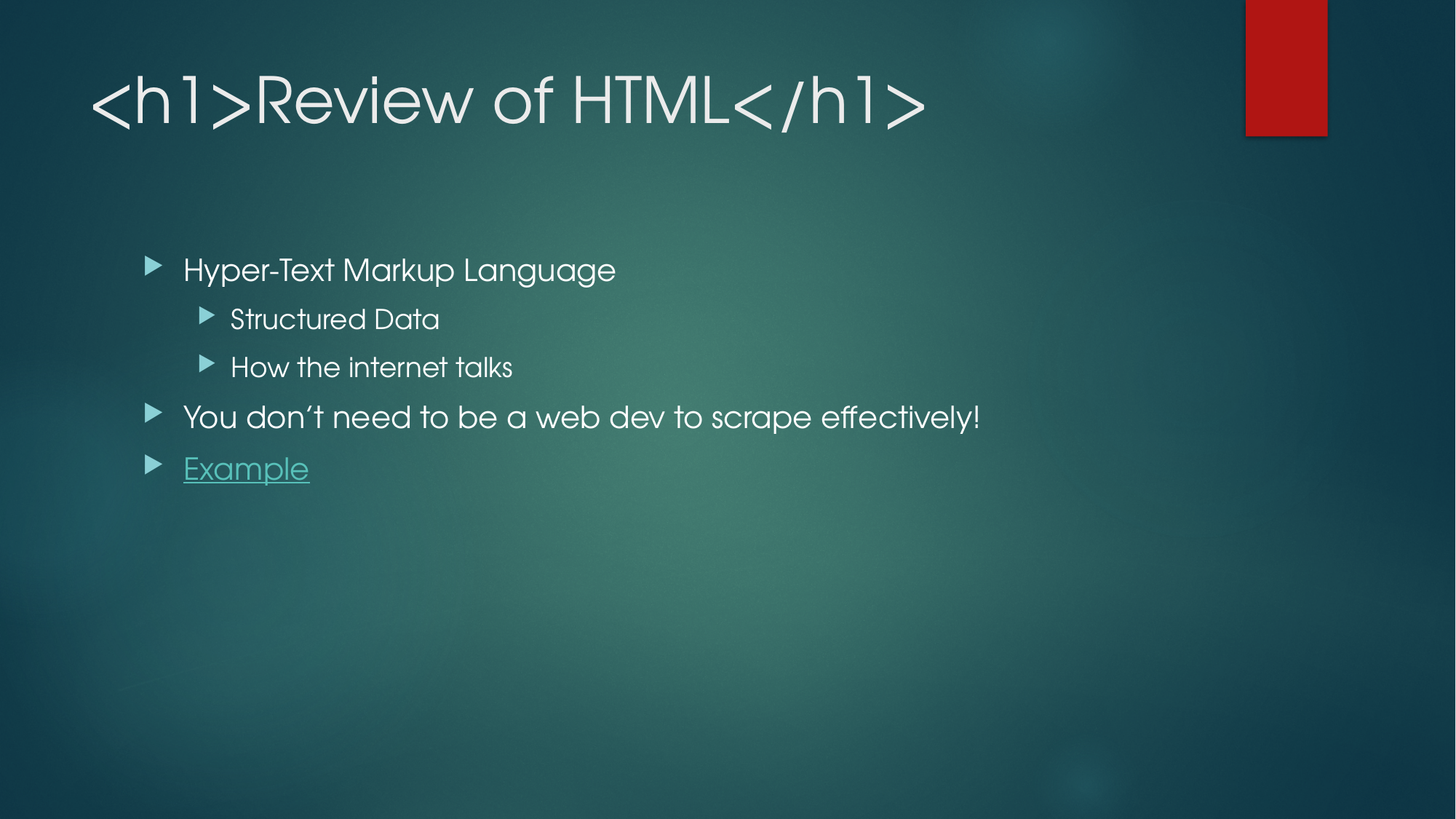

# <h1>Review of HTML</h1>
Hyper-Text Markup Language
Structured Data
How the internet talks
You don’t need to be a web dev to scrape effectively!
Example